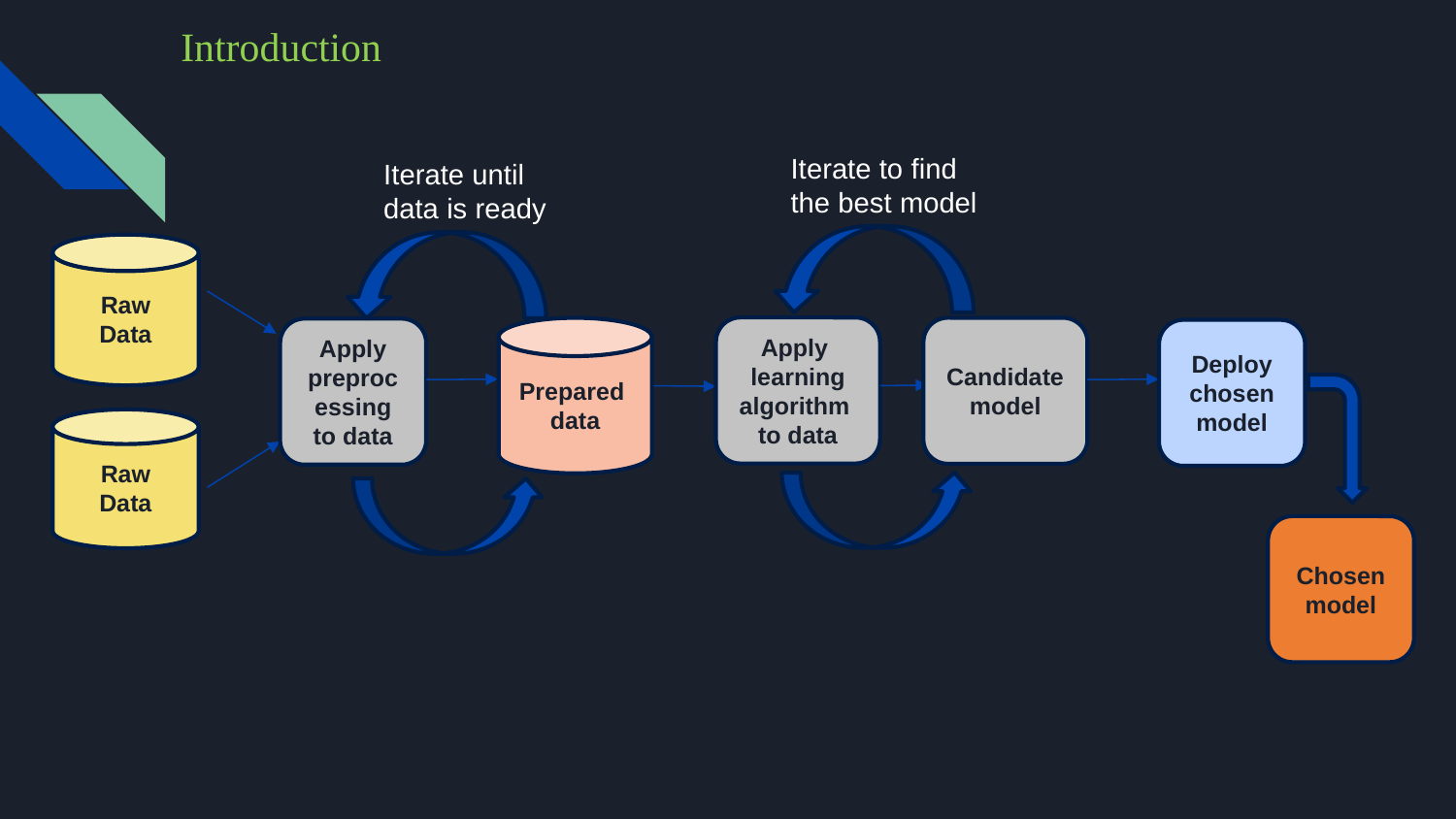

# Introduction

Iterate to find the best model
Iterate until data is ready

Raw
Data
Apply  learning algorithm to data
Prepared data
Candidate model
Apply preprocessing to data
Deploy chosen model

Raw
Data

Chosen model